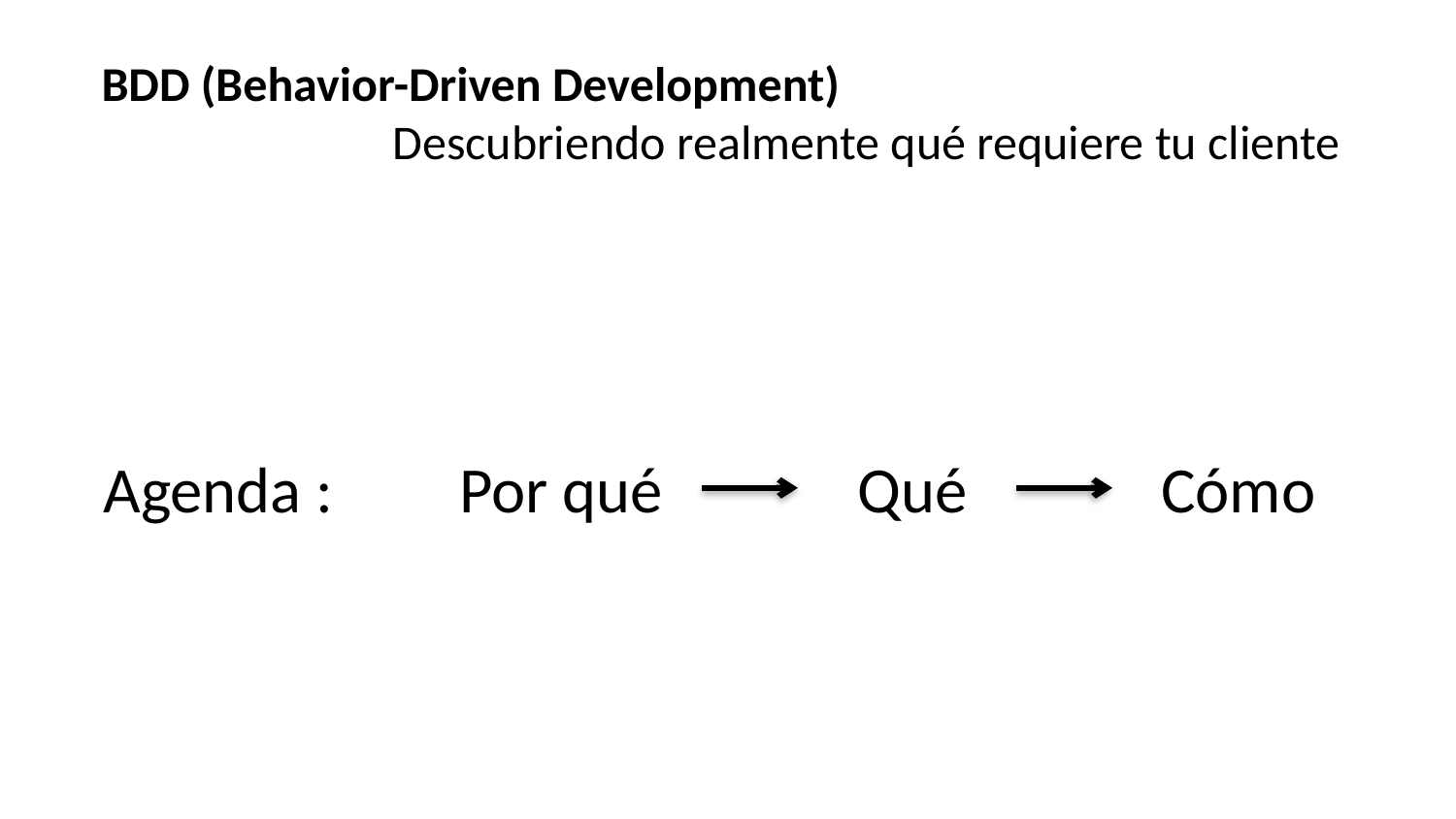

BDD (Behavior-Driven Development)
		Descubriendo realmente qué requiere tu cliente
Agenda :
Por qué
Qué
Cómo